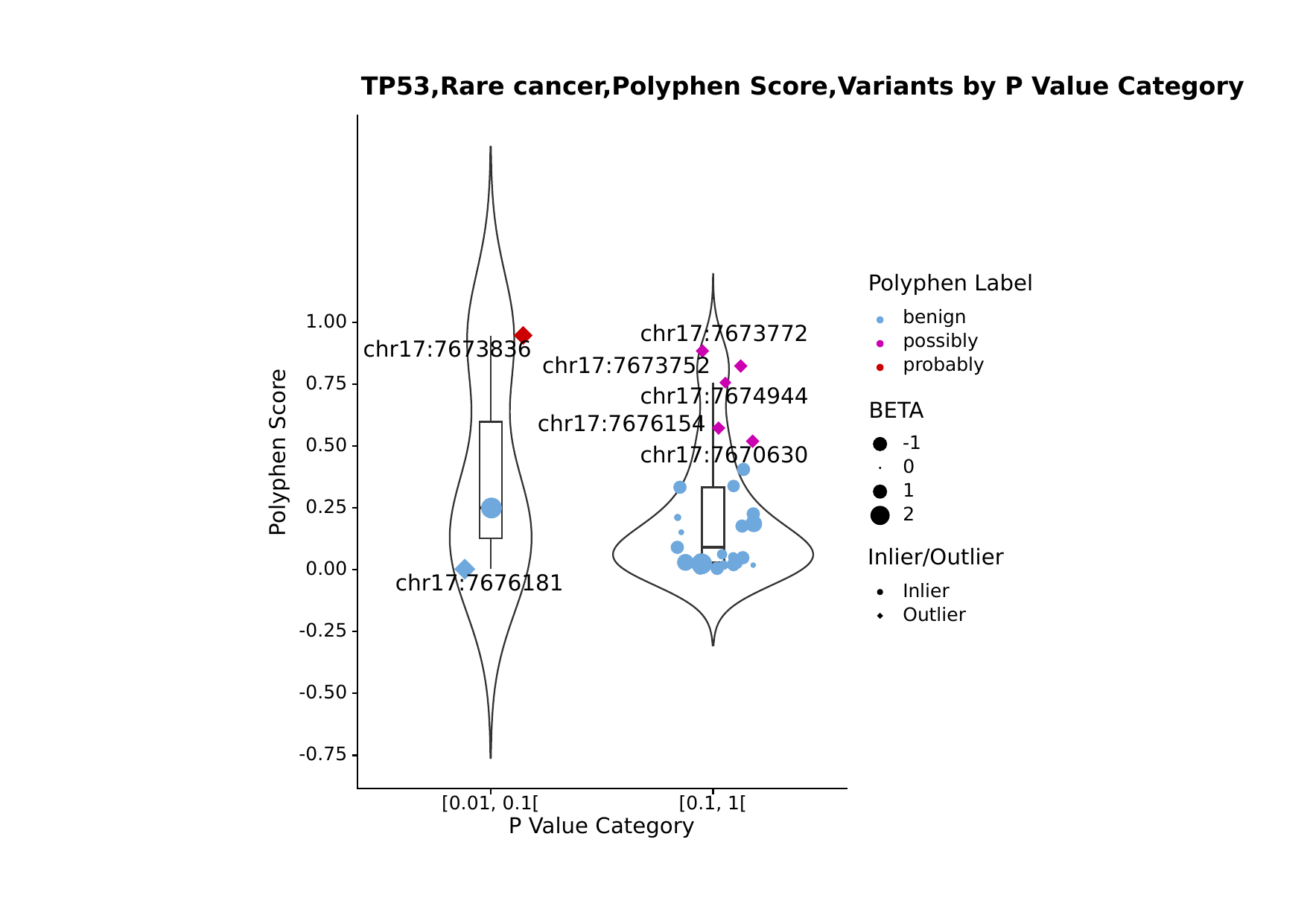

TP53,Rare cancer,Polyphen Score,Variants by P Value Category

Polyphen Label
benign
1.00

chr17:7673772
possibly

chr17:7673836

probably
chr17:7673752

0.75

chr17:7674944
BETA
chr17:7676154

-1

0.50
Polyphen Score

chr17:7670630
0

1

0.25

2

Inlier/Outlier

0.00

chr17:7676181
Inlier

Outlier

-0.25

-0.50

-0.75

[0.01, 0.1[
[0.1, 1[
P Value Category